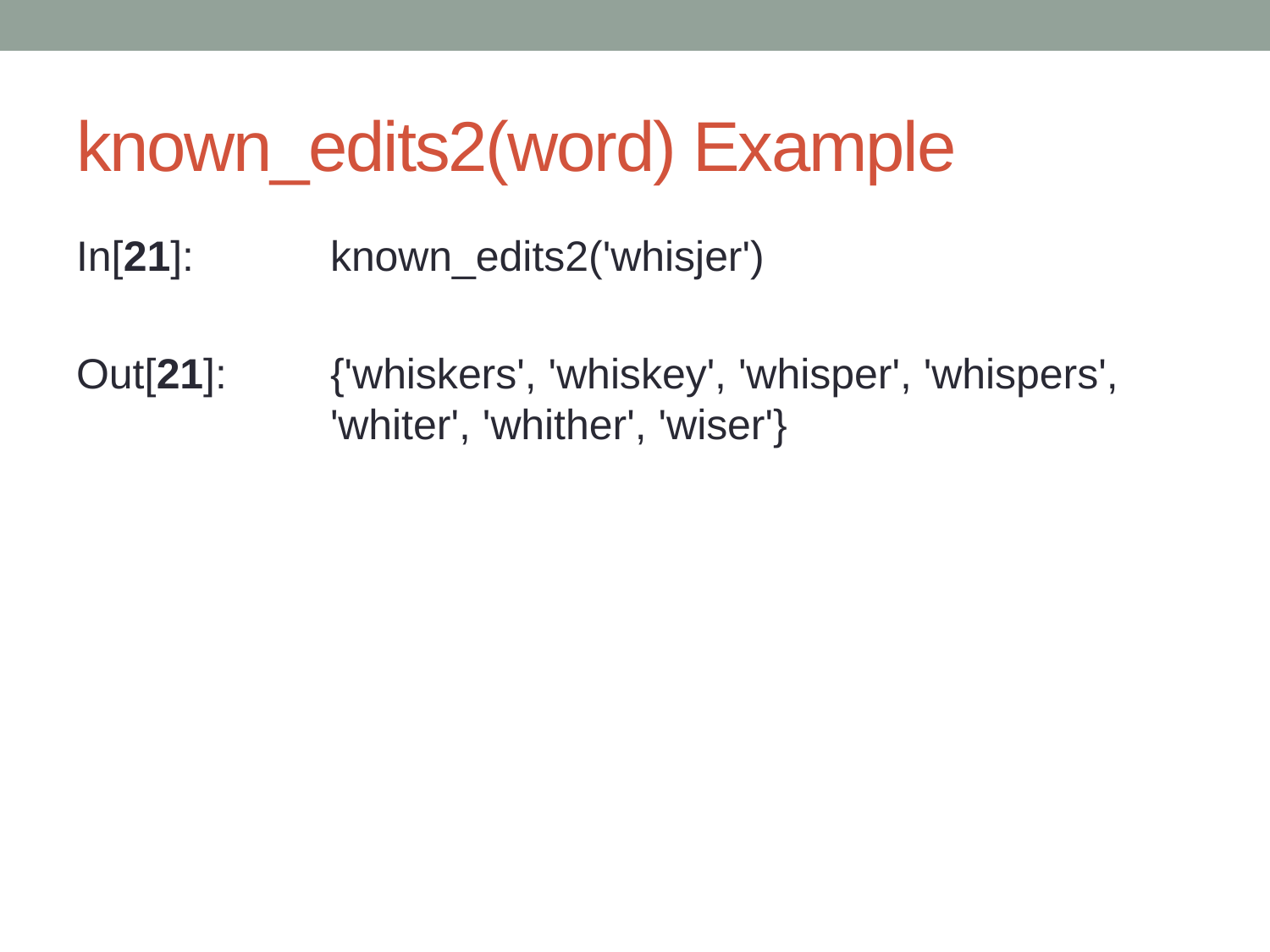

# known_edits2(word) Example
In[21]:		known_edits2('whisjer')

Out[21]: 	{'whiskers', 'whiskey', 'whisper', 'whispers', 		'whiter', 'whither', 'wiser'}